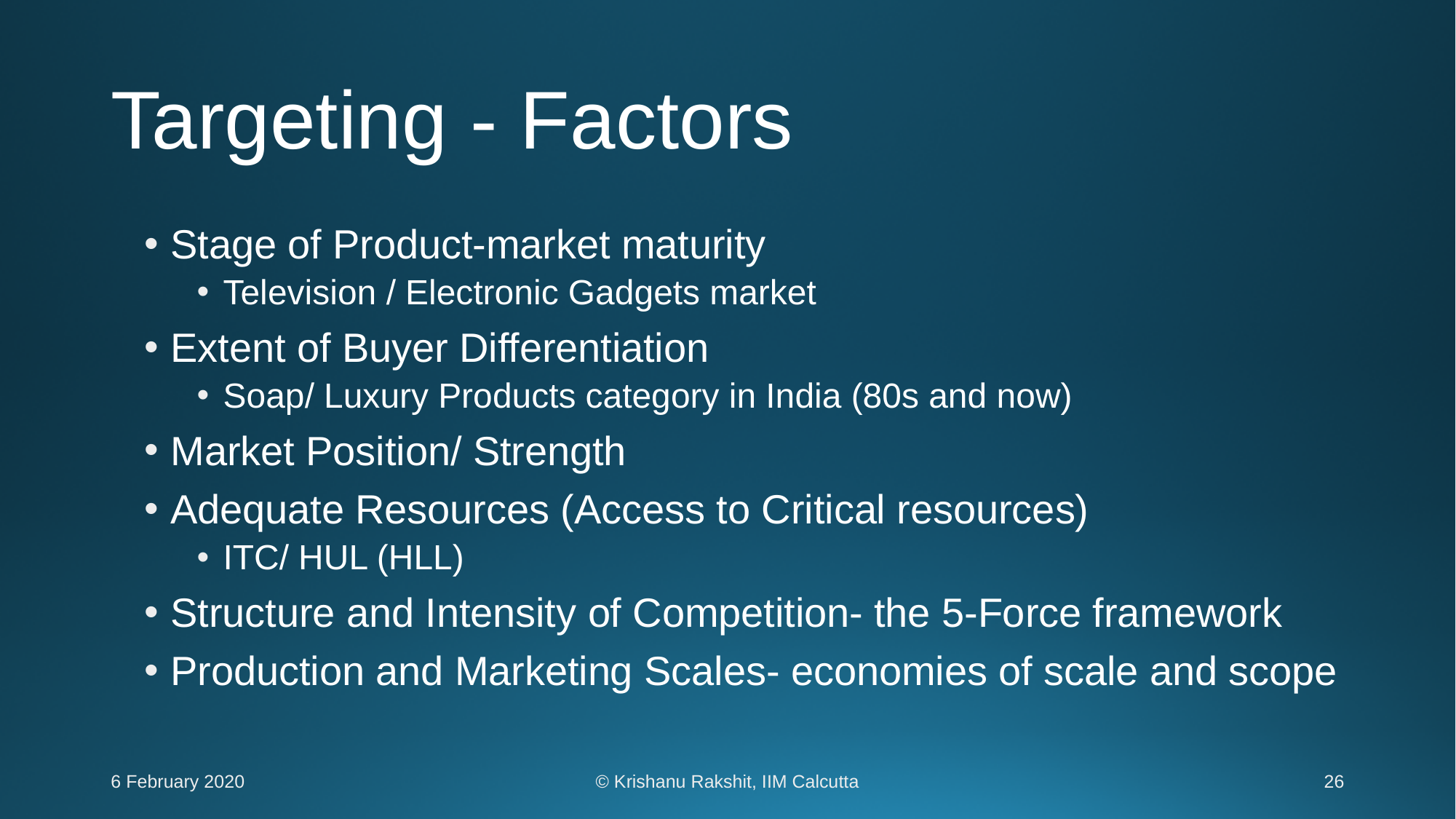

# Targeting - Factors
Stage of Product-market maturity
Television / Electronic Gadgets market
Extent of Buyer Differentiation
Soap/ Luxury Products category in India (80s and now)
Market Position/ Strength
Adequate Resources (Access to Critical resources)
ITC/ HUL (HLL)
Structure and Intensity of Competition- the 5-Force framework
Production and Marketing Scales- economies of scale and scope
6 February 2020
© Krishanu Rakshit, IIM Calcutta
26